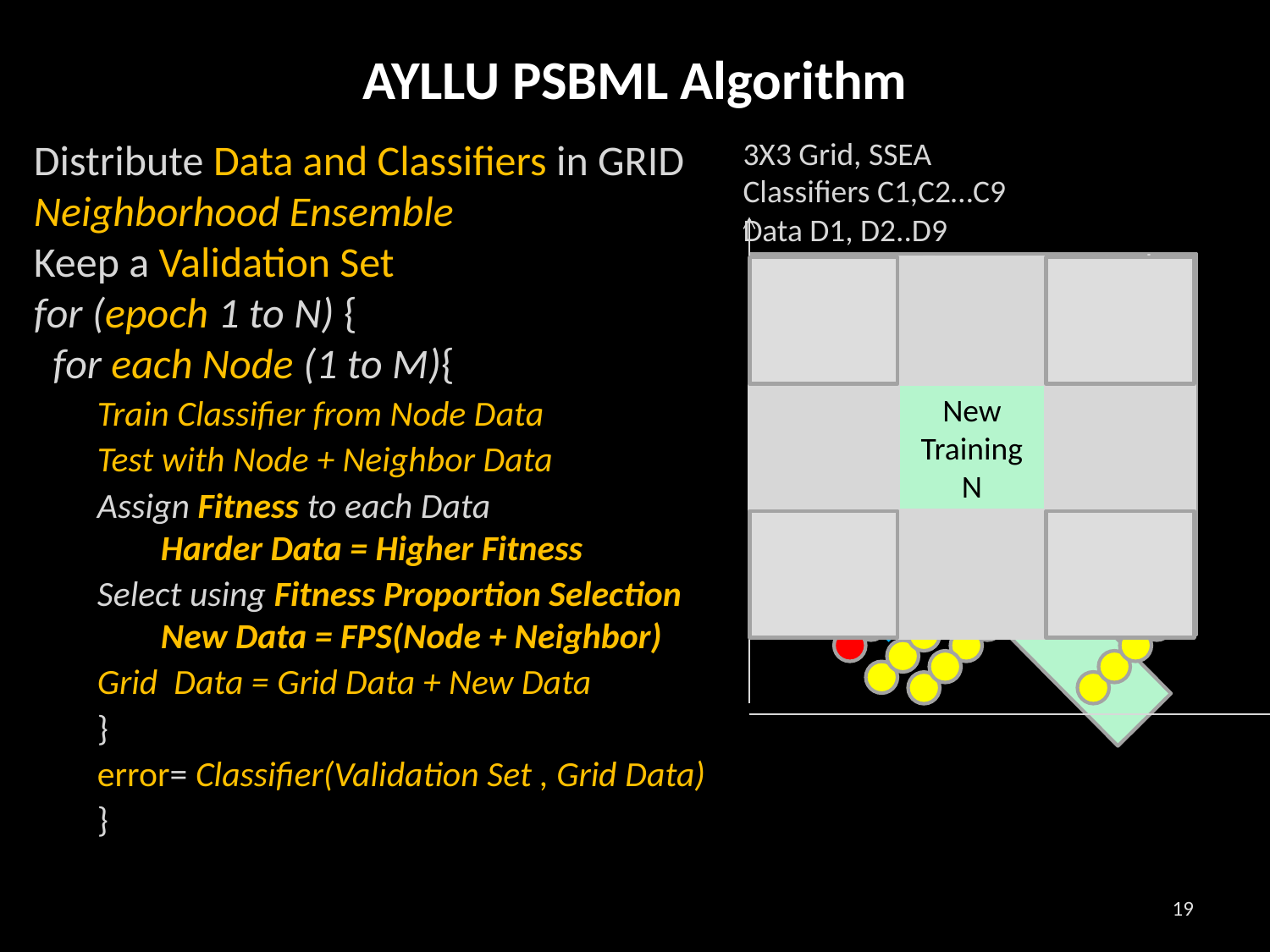

# AYLLU PSBML Algorithm
Distribute Data and Classifiers in GRID
Neighborhood Ensemble
Keep a Validation Set
for (epoch 1 to N) {
  for each Node (1 to M){
Train Classifier from Node Data
Test with Node + Neighbor Data
Assign Fitness to each Data
Harder Data = Higher Fitness
Select using Fitness Proportion Selection
New Data = FPS(Node + Neighbor)
Grid  Data = Grid Data + New Data
}
error= Classifier(Validation Set , Grid Data)
}

3X3 Grid, SSEA
Classifiers C1,C2…C9
Data D1, D2..D9

Easy
Hard

Training
Data

Testing
N

Testing
N
Testing
N
Testing
N

Testing
N

C1
D1
C2
D2
C3
D3
C4
D4
C5
D5
C6
D6
C7
D7
C8
D8
C9
D9
C1
D1
C2
D2
C3
D3
C4
D4
C5
D5
C6
D6
C7
D7
C8
D8
C9
D9

New Training
N

19